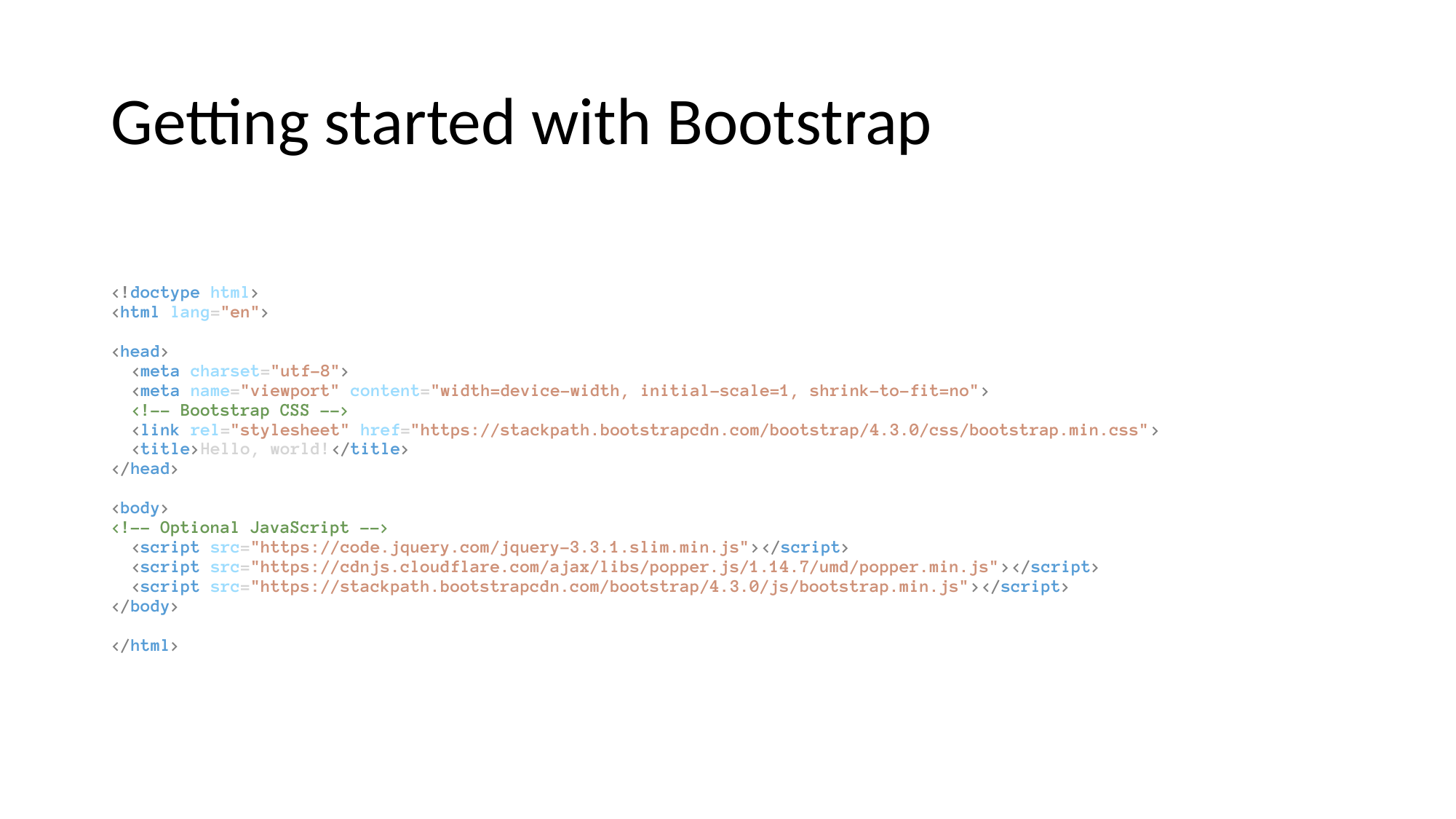

# Getting started with Bootstrap
<!doctype html>
<html lang="en">
<head>
  <meta charset="utf-8">
  <meta name="viewport" content="width=device-width, initial-scale=1, shrink-to-fit=no">
  <!-- Bootstrap CSS -->
  <link rel="stylesheet" href="https://stackpath.bootstrapcdn.com/bootstrap/4.3.0/css/bootstrap.min.css">
  <title>Hello, world!</title>
</head>
<body>
<!-- Optional JavaScript -->
  <script src="https://code.jquery.com/jquery-3.3.1.slim.min.js"></script>
  <script src="https://cdnjs.cloudflare.com/ajax/libs/popper.js/1.14.7/umd/popper.min.js"></script>
  <script src="https://stackpath.bootstrapcdn.com/bootstrap/4.3.0/js/bootstrap.min.js"></script>
</body>
</html>